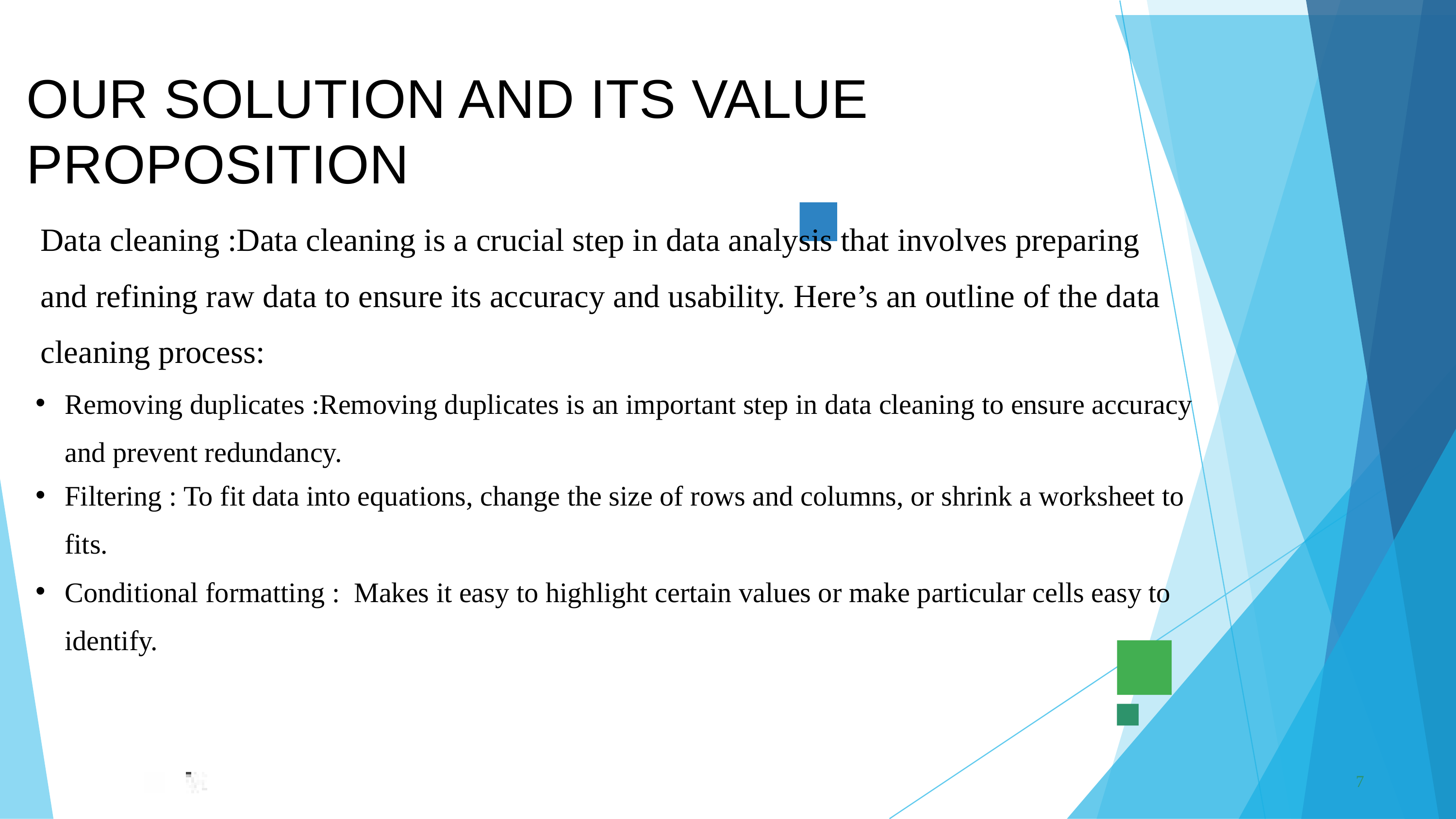

OUR SOLUTION AND ITS VALUE PROPOSITION
Data cleaning :Data cleaning is a crucial step in data analysis that involves preparing and refining raw data to ensure its accuracy and usability. Here’s an outline of the data cleaning process:

Removing duplicates :Removing duplicates is an important step in data cleaning to ensure accuracy and prevent redundancy.

Filtering : To fit data into equations, change the size of rows and columns, or shrink a worksheet to fits.
Conditional formatting :  Makes it easy to highlight certain values or make particular cells easy to identify.

7